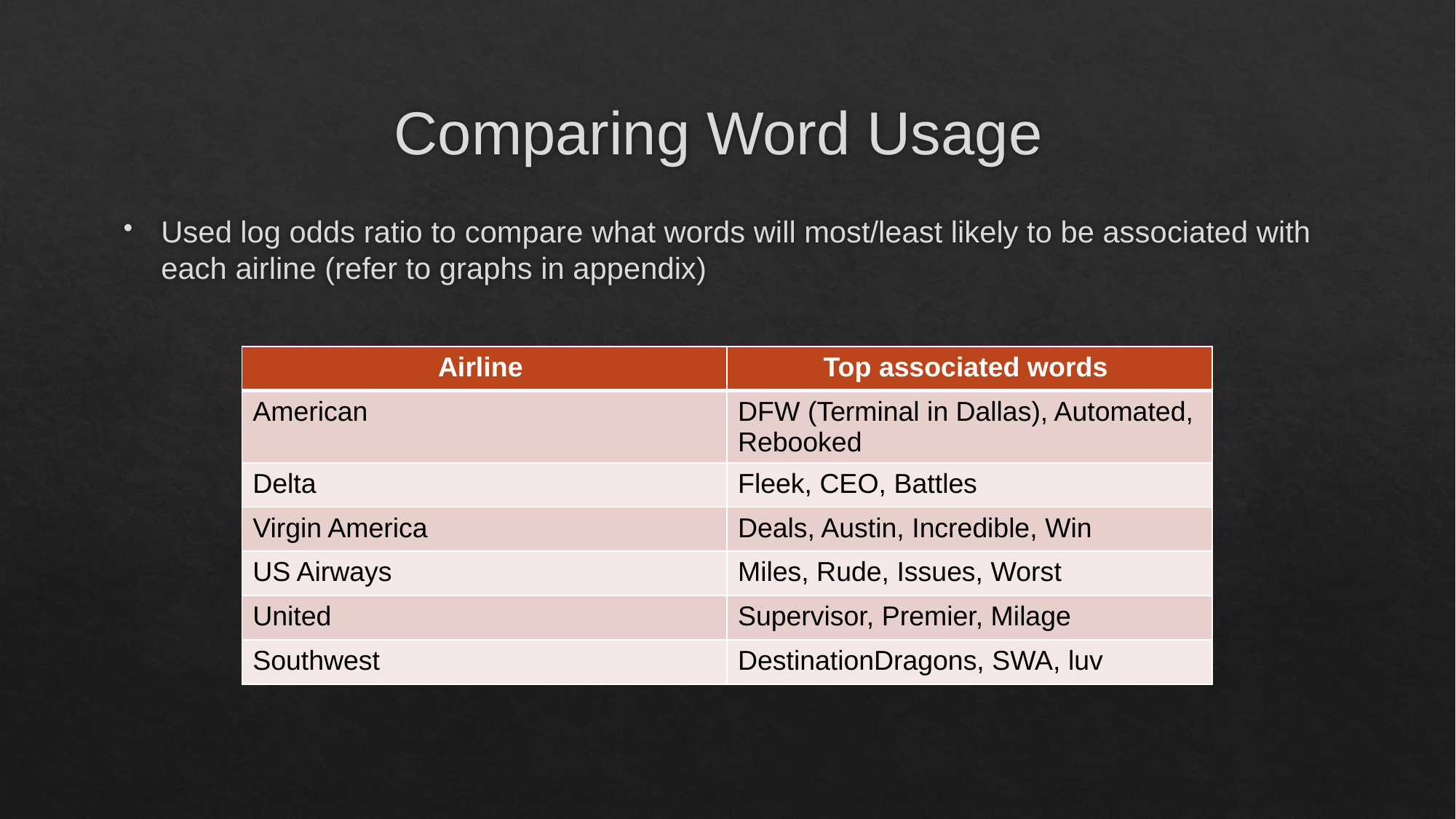

# Comparing Word Usage
Used log odds ratio to compare what words will most/least likely to be associated with each airline (refer to graphs in appendix)

| Airline | Top associated words |
| --- | --- |
| American | DFW (Terminal in Dallas), Automated, Rebooked |
| Delta | Fleek, CEO, Battles |
| Virgin America | Deals, Austin, Incredible, Win |
| US Airways | Miles, Rude, Issues, Worst |
| United | Supervisor, Premier, Milage |
| Southwest | DestinationDragons, SWA, luv |